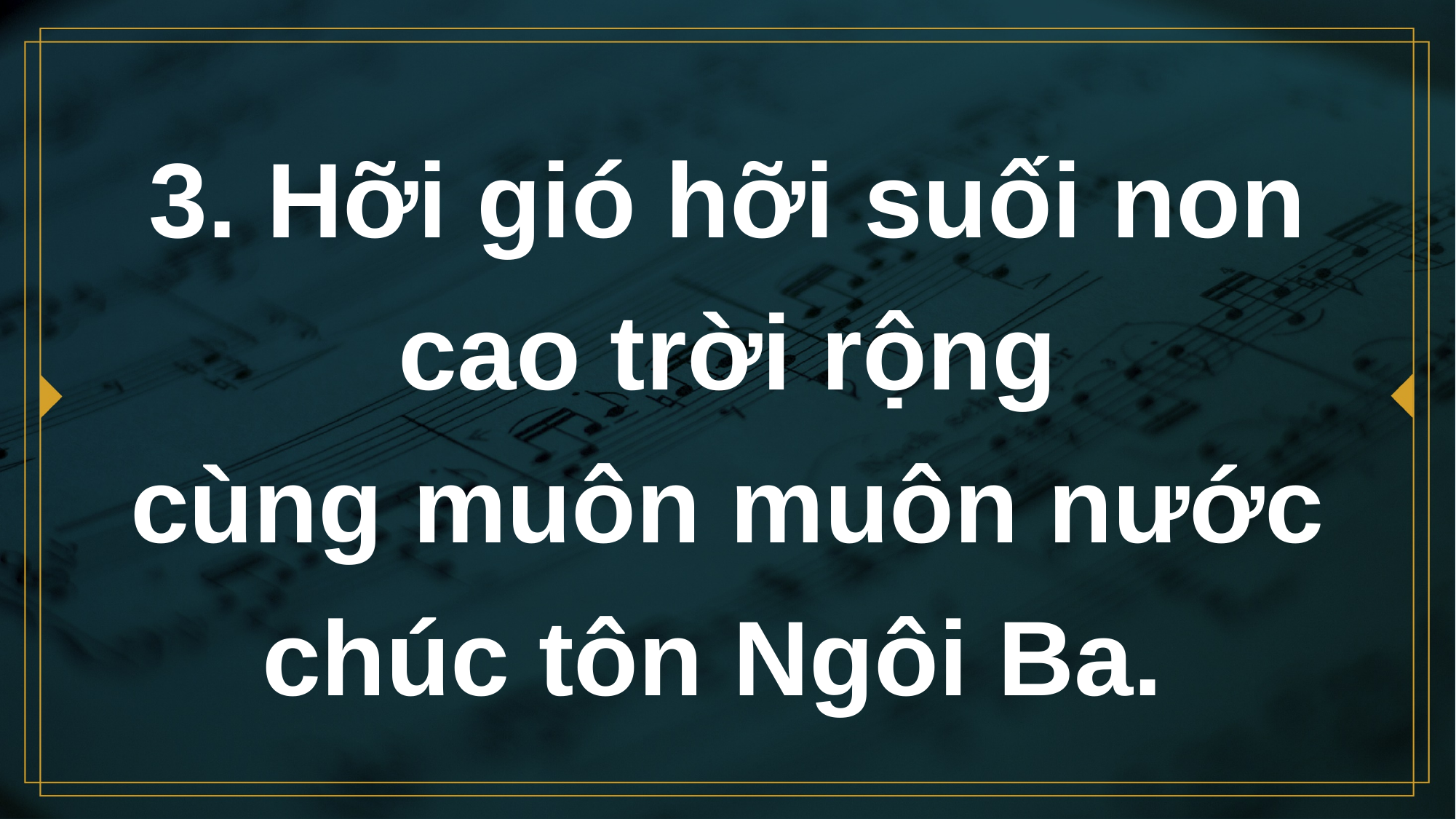

# 3. Hỡi gió hỡi suối non cao trời rộng cùng muôn muôn nước chúc tôn Ngôi Ba.